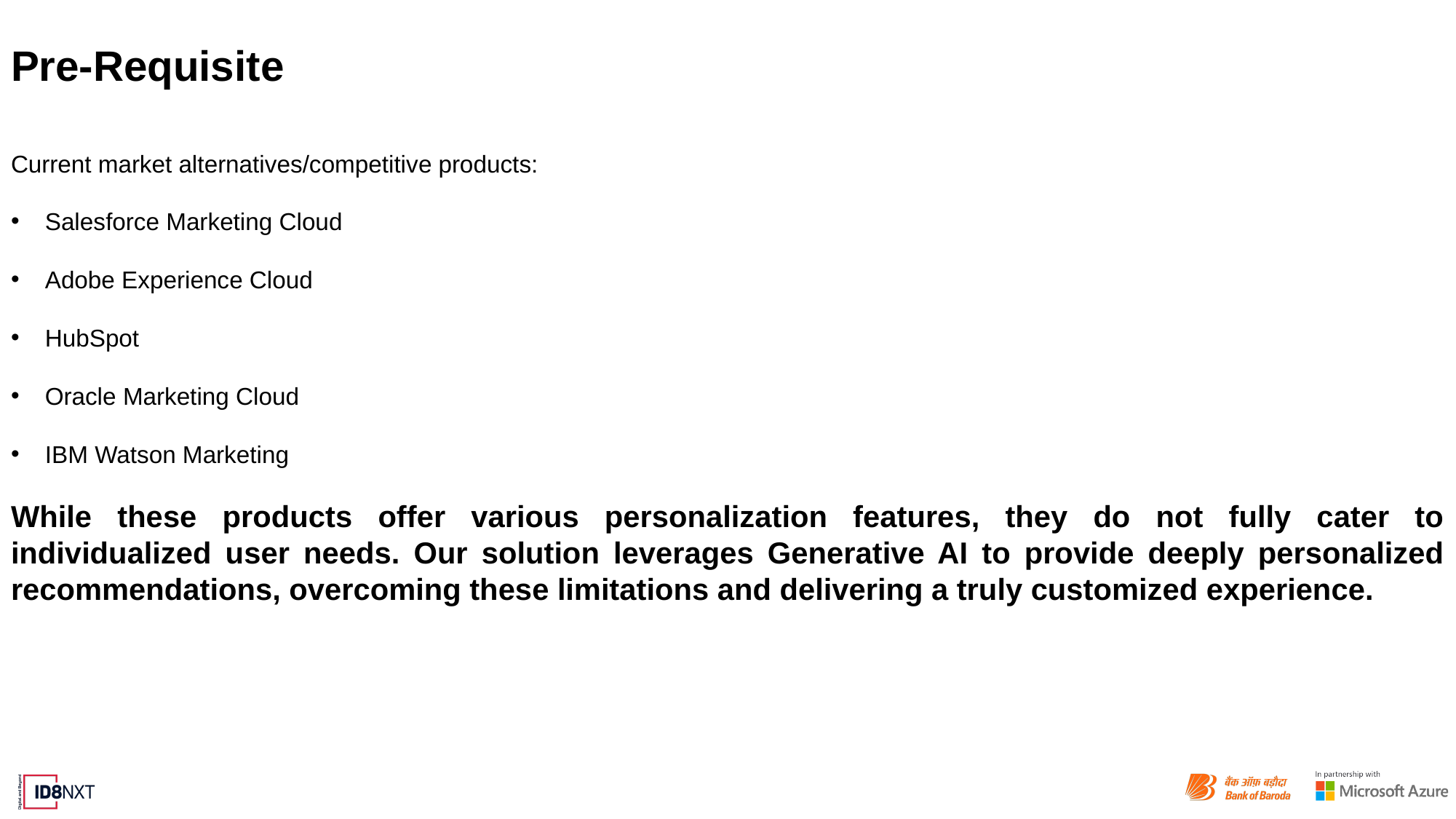

# Pre-Requisite
Current market alternatives/competitive products:

Salesforce Marketing Cloud

Adobe Experience Cloud

HubSpot

Oracle Marketing Cloud

IBM Watson Marketing

While these products offer various personalization features, they do not fully cater to individualized user needs. Our solution leverages Generative AI to provide deeply personalized recommendations, overcoming these limitations and delivering a truly customized experience.